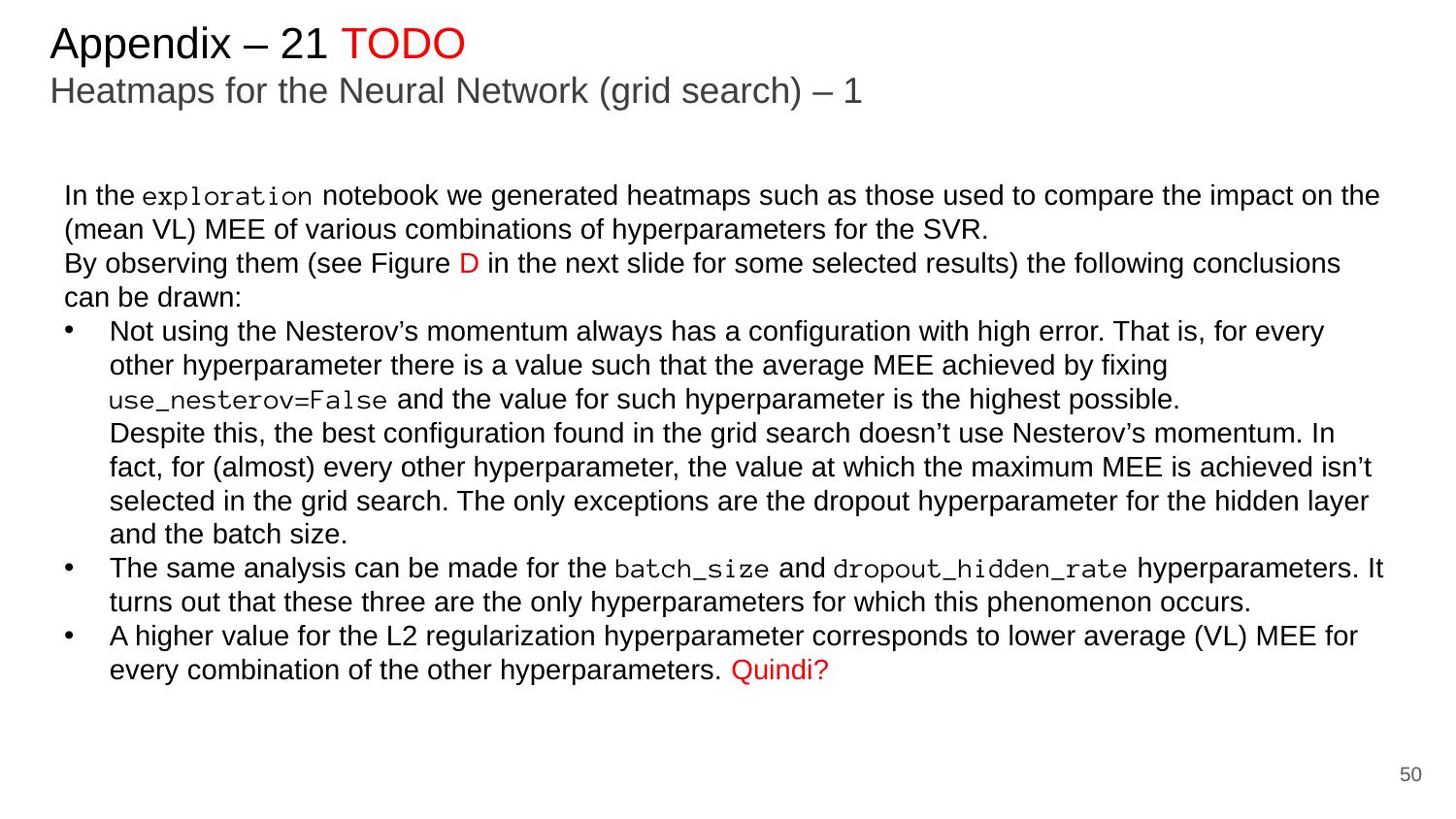

# Appendix – 21 TODO Heatmaps for the Neural Network (grid search) – 1
In the exploration notebook we generated heatmaps such as those used to compare the impact on the (mean VL) MEE of various combinations of hyperparameters for the SVR.
By observing them (see Figure D in the next slide for some selected results) the following conclusions can be drawn:
Not using the Nesterov’s momentum always has a configuration with high error. That is, for every other hyperparameter there is a value such that the average MEE achieved by fixing use_nesterov=False and the value for such hyperparameter is the highest possible.
Despite this, the best configuration found in the grid search doesn’t use Nesterov’s momentum. In fact, for (almost) every other hyperparameter, the value at which the maximum MEE is achieved isn’t selected in the grid search. The only exceptions are the dropout hyperparameter for the hidden layer and the batch size.
The same analysis can be made for the batch_size and dropout_hidden_rate hyperparameters. It turns out that these three are the only hyperparameters for which this phenomenon occurs.
A higher value for the L2 regularization hyperparameter corresponds to lower average (VL) MEE for every combination of the other hyperparameters. Quindi?
50